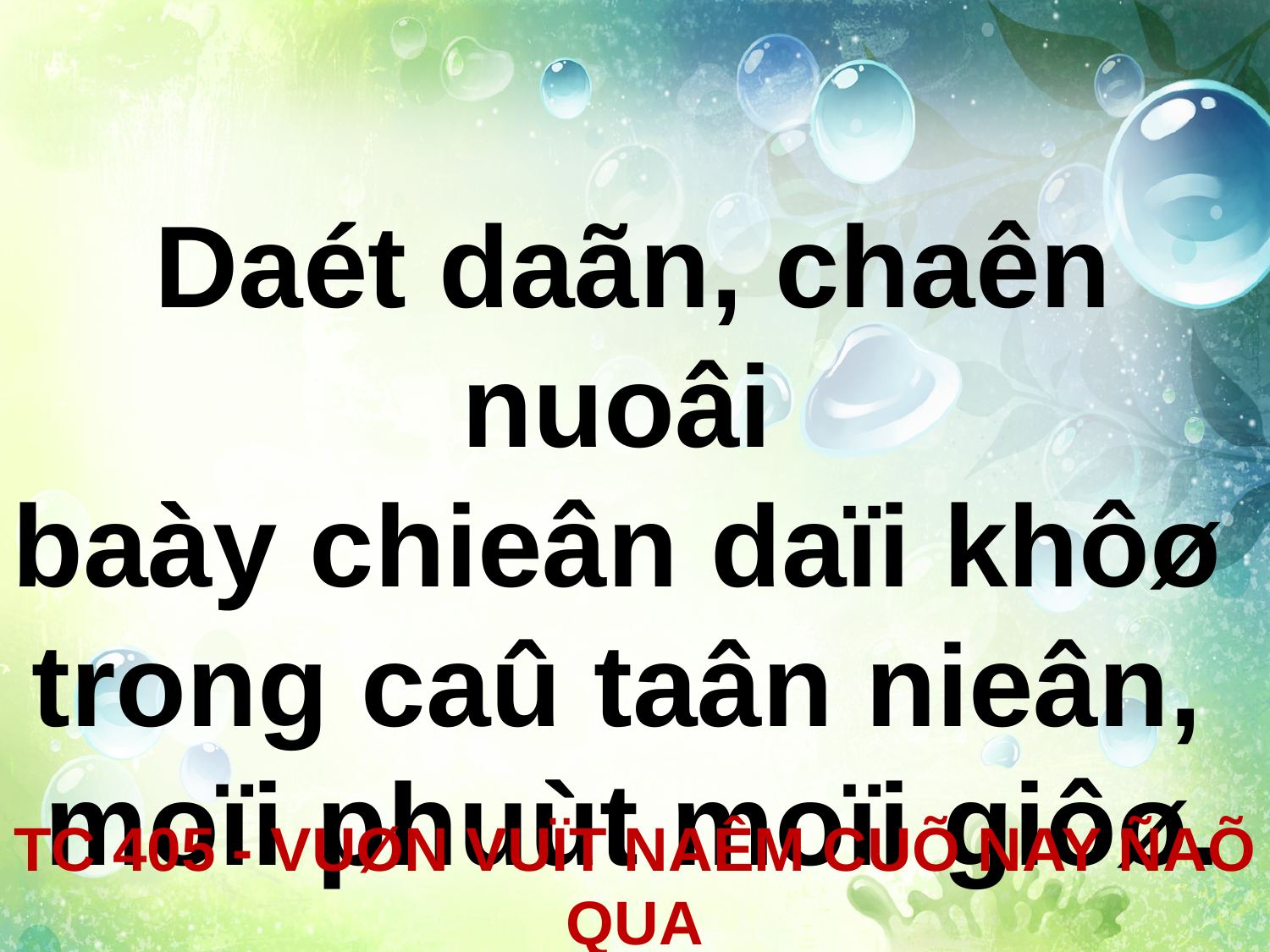

Daét daãn, chaên nuoâi
baày chieân daïi khôø
trong caû taân nieân,
moïi phuùt moïi giôø.
TC 405 - VUØN VUÏT NAÊM CUÕ NAY ÑAÕ QUA